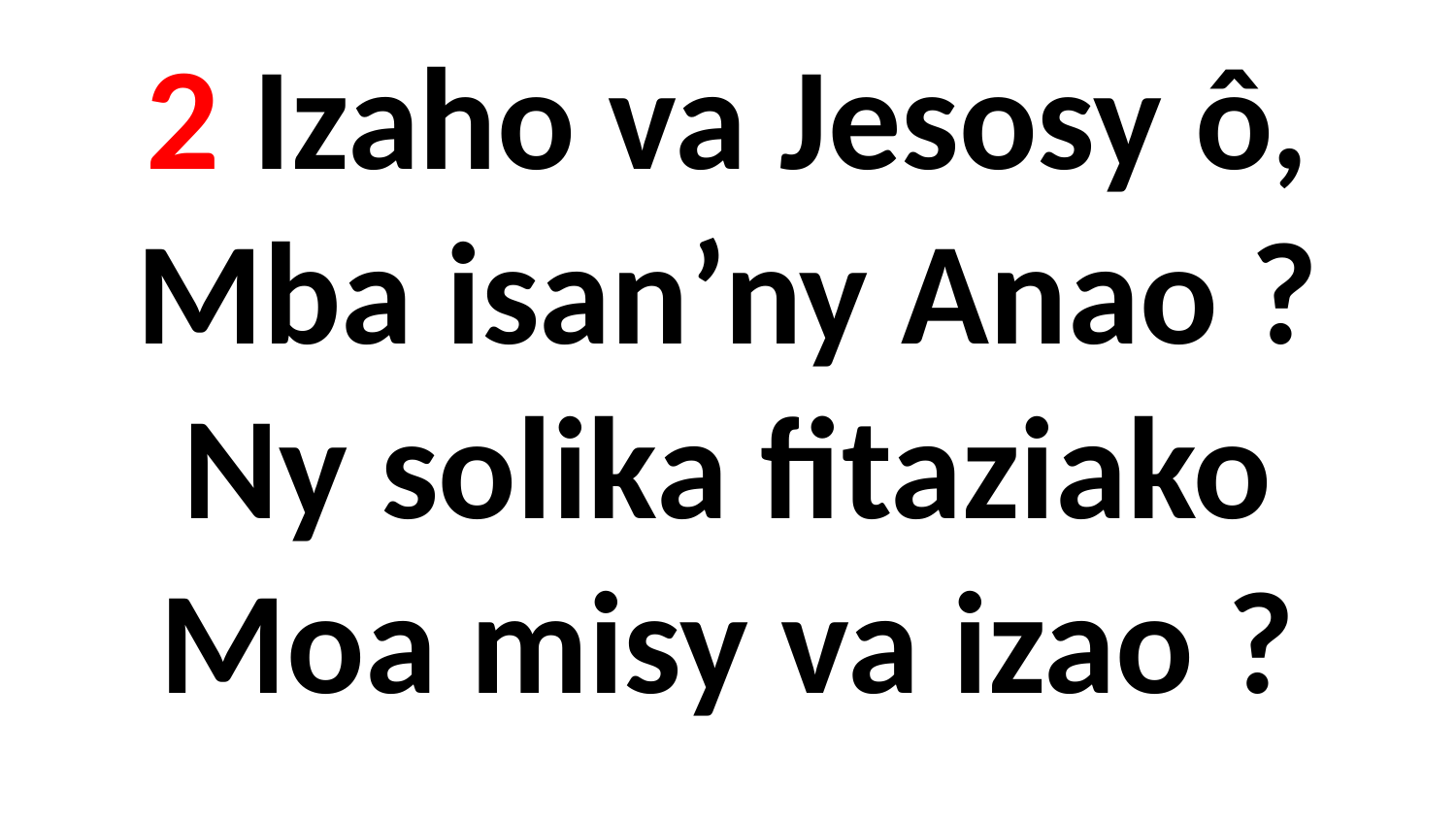

# 2 Izaho va Jesosy ô, Mba isan’ny Anao ? Ny solika fitaziako Moa misy va izao ?